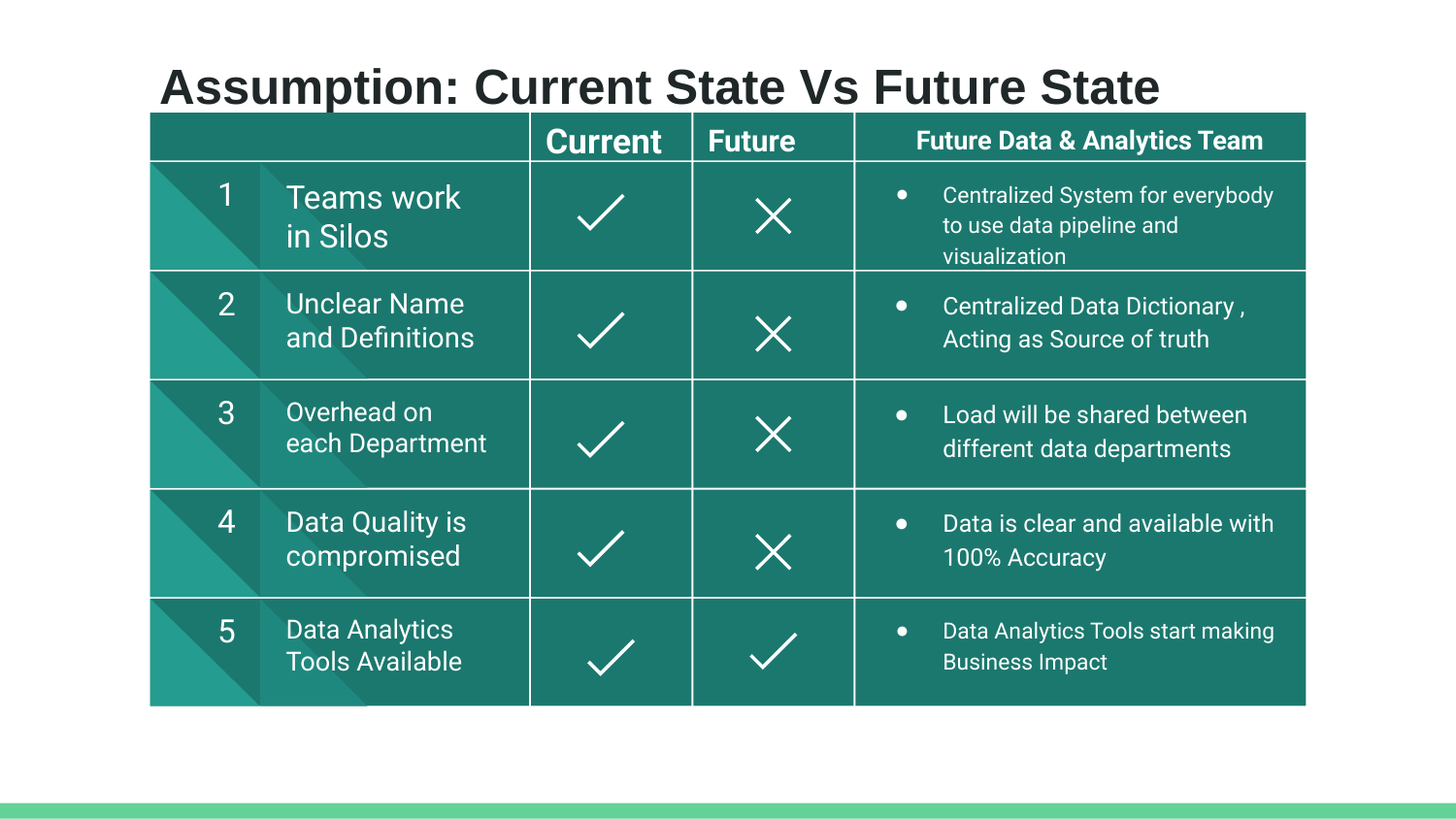

# Assumption: Current State Vs Future State

Current
Future
       Future Data & Analytics Team

Centralized System for everybody to use data pipeline and visualization

Teams work in Silos
1

Centralized Data Dictionary , Acting as Source of truth
Unclear Name and Definitions
2

Load will be shared between different data departments
Overhead on each Department
3

Data is clear and available with 100% Accuracy
Data Quality is compromised
4

Data Analytics Tools start making Business Impact
Data Analytics Tools Available
5